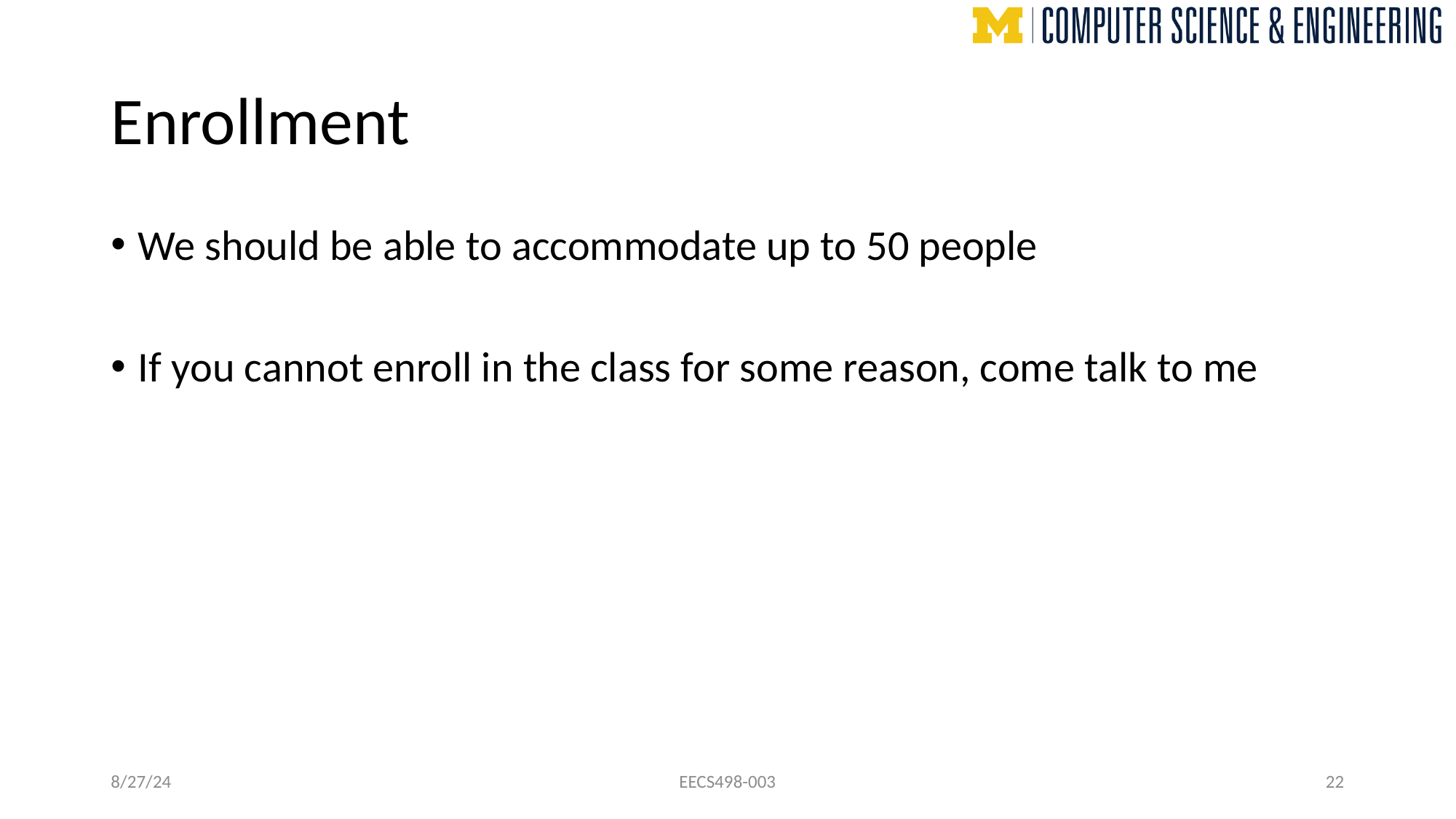

# Enrollment
We should be able to accommodate up to 50 people

If you cannot enroll in the class for some reason, come talk to me

8/27/24
EECS498-003
22